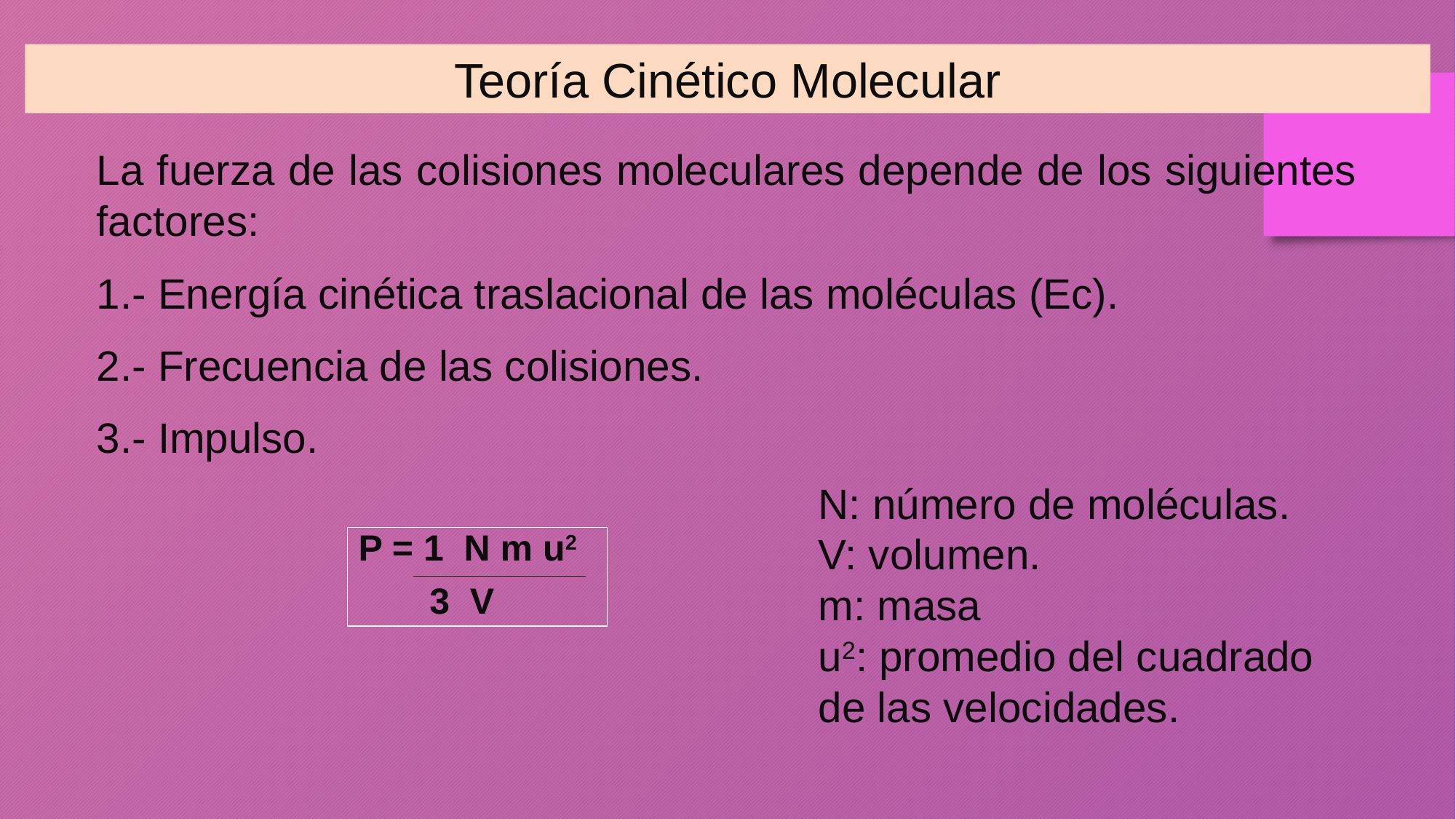

Teoría Cinético Molecular
La fuerza de las colisiones moleculares depende de los siguientes factores:
1.- Energía cinética traslacional de las moléculas (Ec).
2.- Frecuencia de las colisiones.
3.- Impulso.
N: número de moléculas.
V: volumen.
m: masa
u2: promedio del cuadrado de las velocidades.
P = 1  N m u2
       3  V